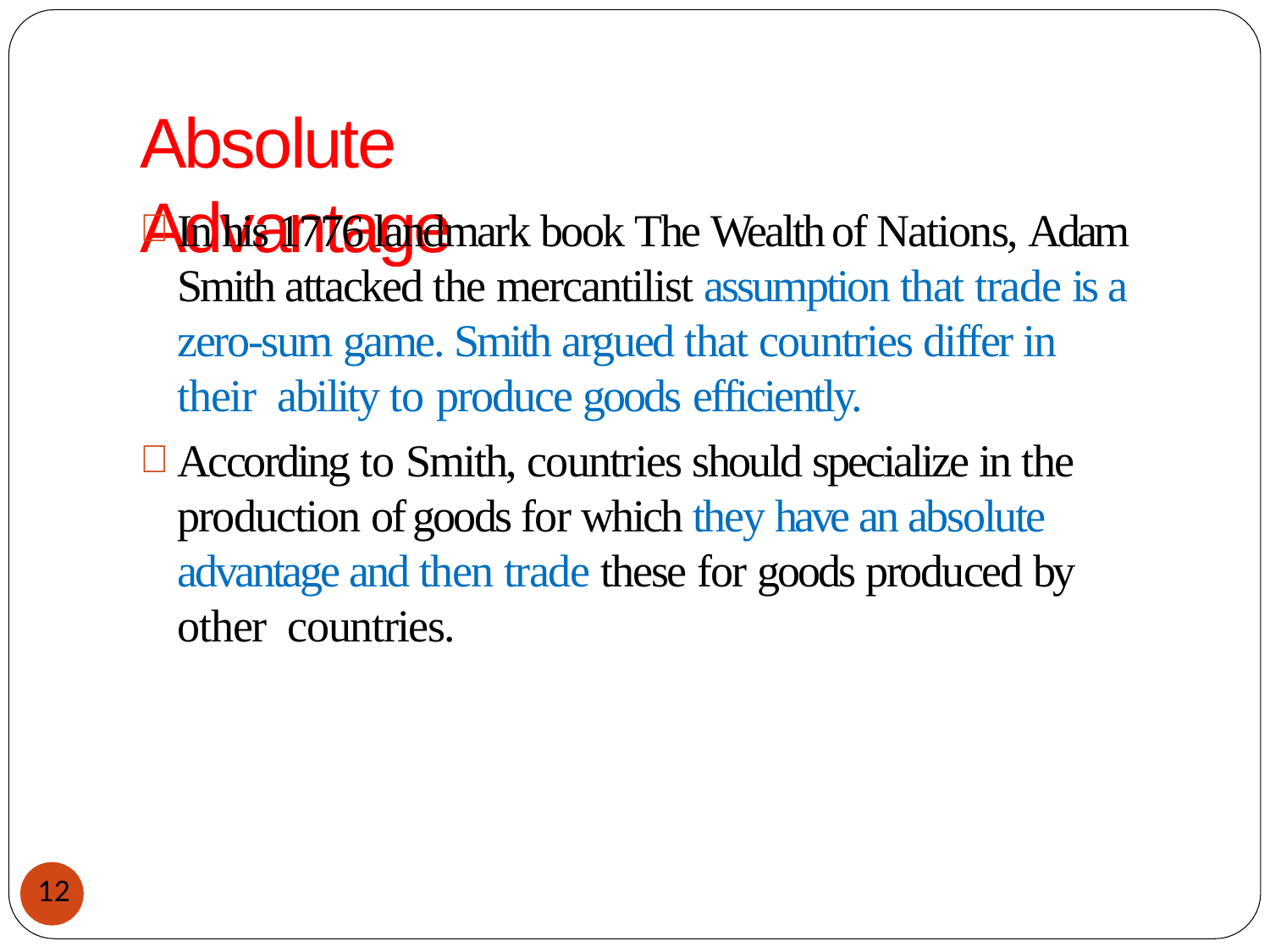

# Absolute Advantage
In his 1776 landmark book The Wealth of Nations, Adam  Smith attacked the mercantilist assumption that trade is a  zero-sum game. Smith argued that countries differ in their  ability to produce goods efficiently.
According to Smith, countries should specialize in the  production of goods for which they have an absolute  advantage and then trade these for goods produced by other  countries.

12